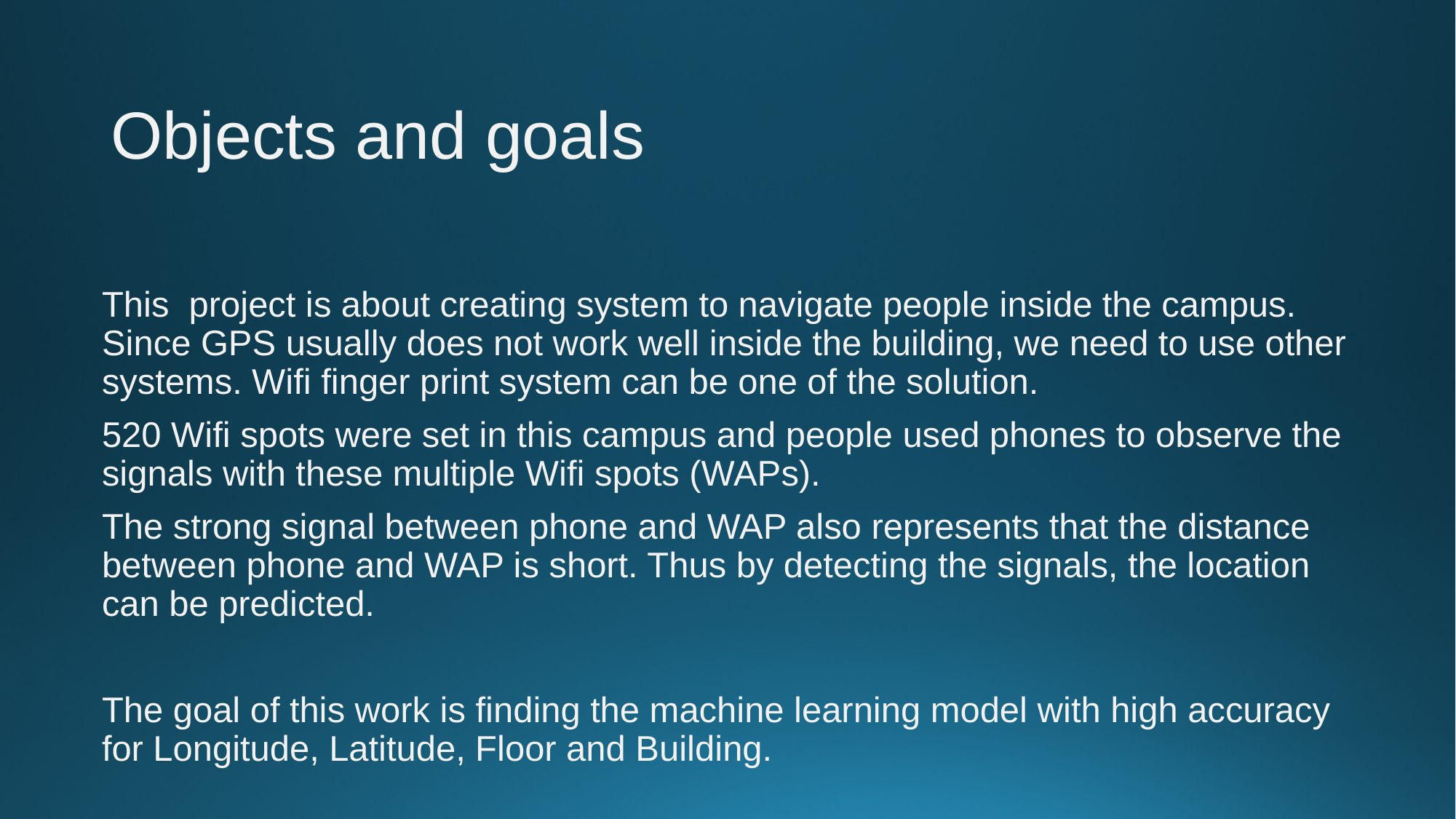

# Objects and goals

This  project is about creating system to navigate people inside the campus. Since GPS usually does not work well inside the building, we need to use other systems. Wifi finger print system can be one of the solution.
520 Wifi spots were set in this campus and people used phones to observe the signals with these multiple Wifi spots (WAPs).
The strong signal between phone and WAP also represents that the distance between phone and WAP is short. Thus by detecting the signals, the location can be predicted.

The goal of this work is finding the machine learning model with high accuracy for Longitude, Latitude, Floor and Building.